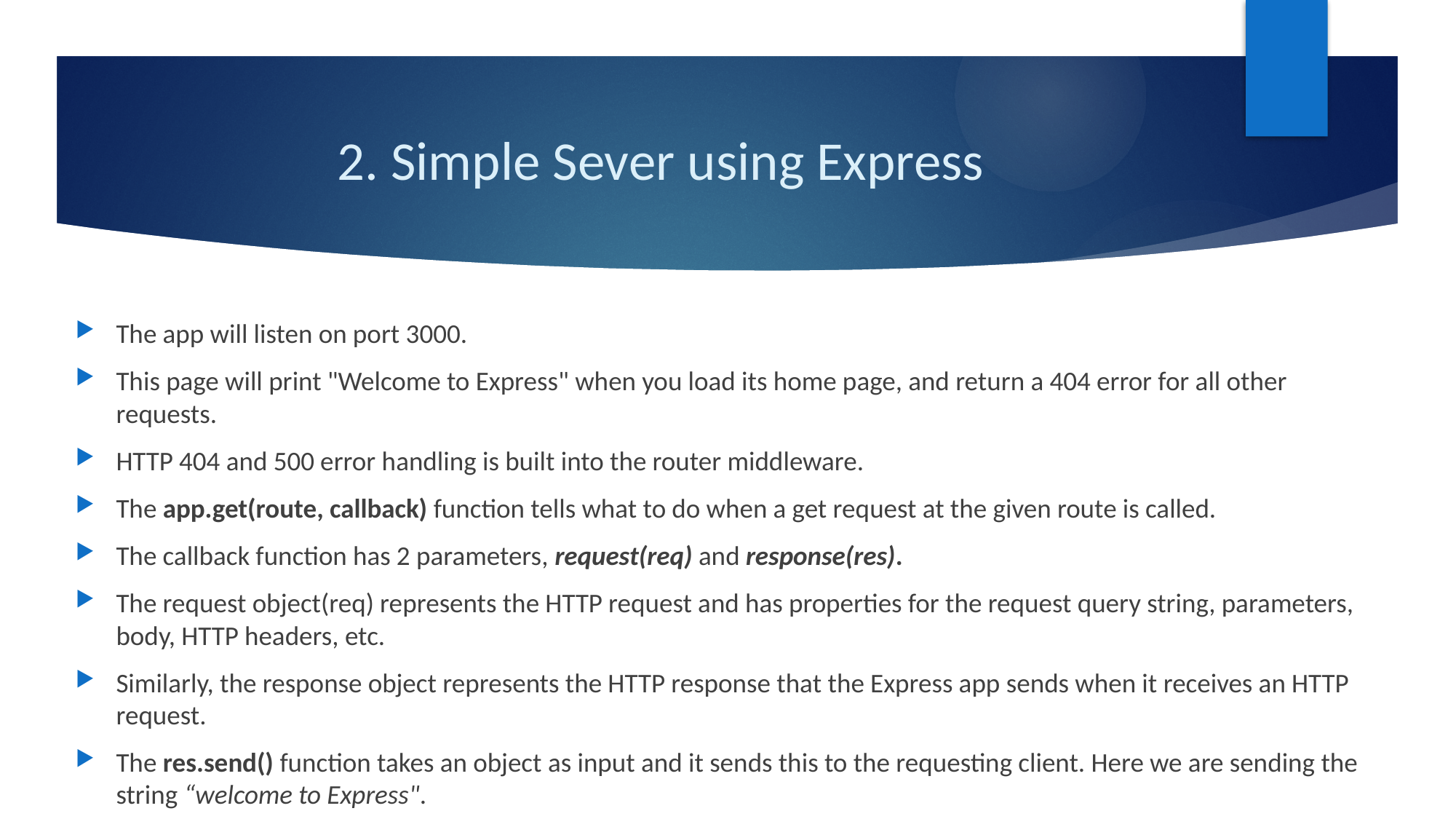

# 2. Simple Sever using Express
The app will listen on port 3000.
This page will print "Welcome to Express" when you load its home page, and return a 404 error for all other requests.
HTTP 404 and 500 error handling is built into the router middleware.
The app.get(route, callback) function tells what to do when a get request at the given route is called.
The callback function has 2 parameters, request(req) and response(res).
The request object(req) represents the HTTP request and has properties for the request query string, parameters, body, HTTP headers, etc.
Similarly, the response object represents the HTTP response that the Express app sends when it receives an HTTP request.
The res.send() function takes an object as input and it sends this to the requesting client. Here we are sending the string “welcome to Express".